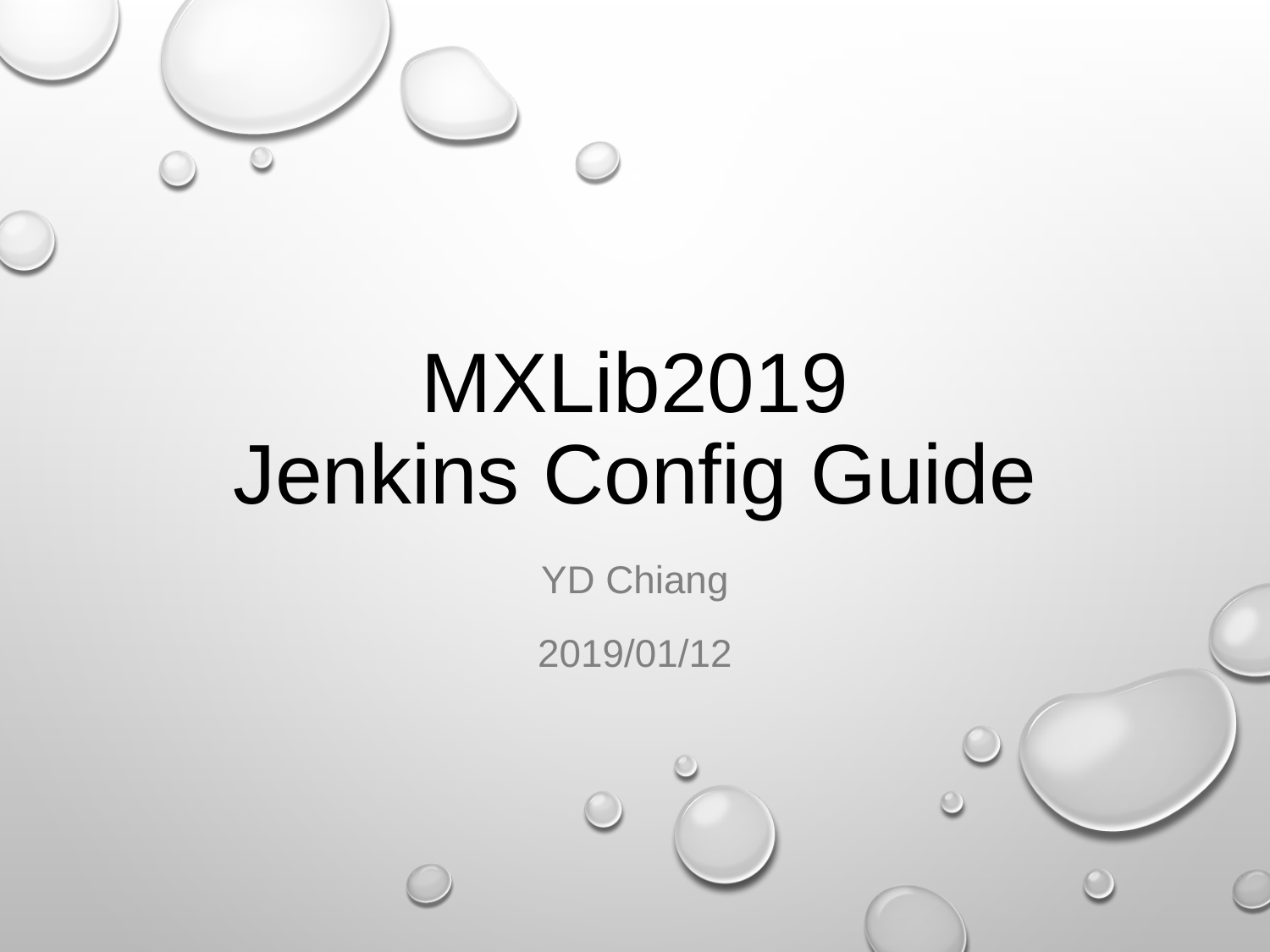

# MXLib2019 Jenkins Config Guide
YD Chiang
2019/01/12